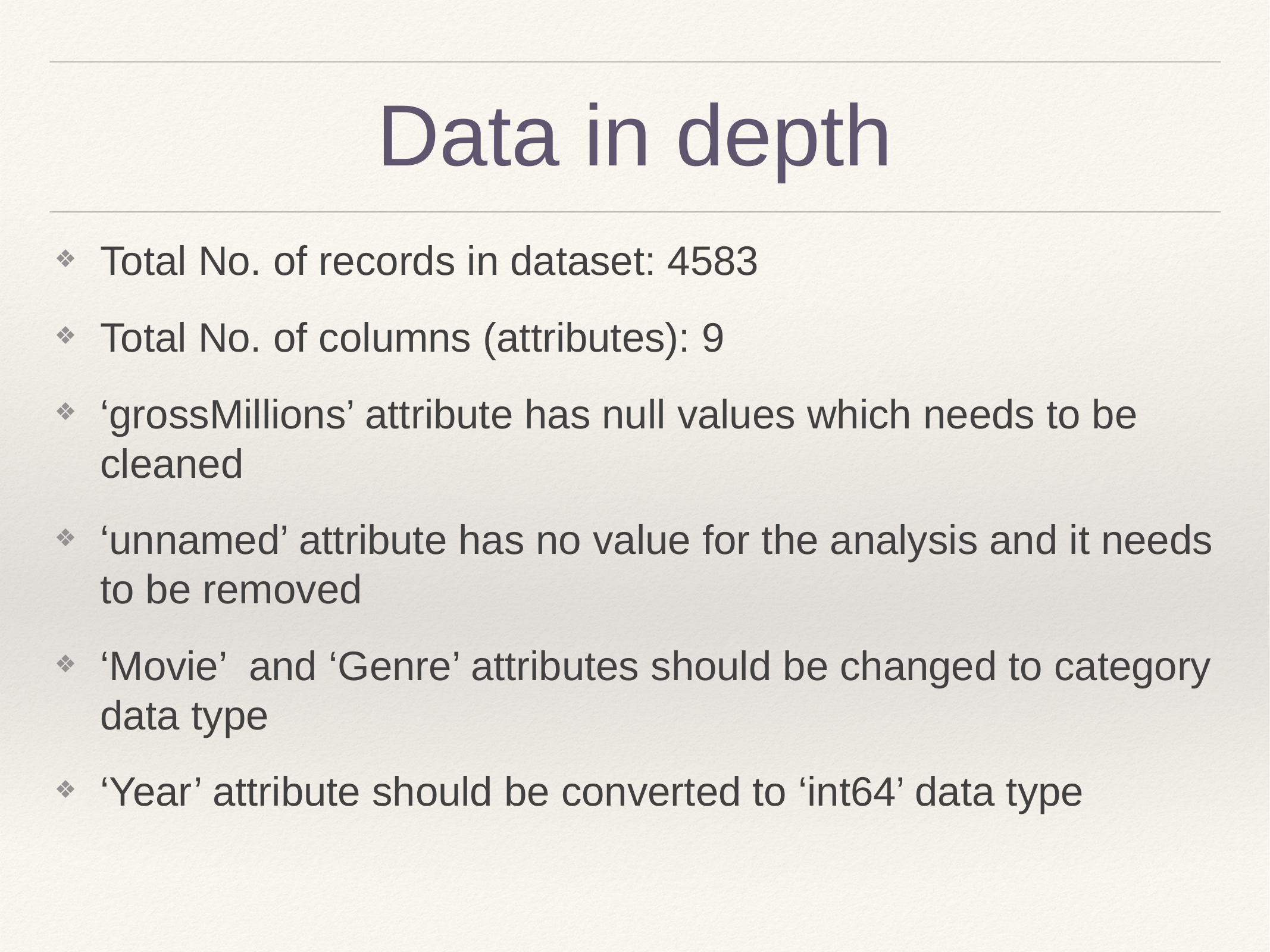

# Data in depth
Total No. of records in dataset: 4583
Total No. of columns (attributes): 9
‘grossMillions’ attribute has null values which needs to be cleaned
‘unnamed’ attribute has no value for the analysis and it needs to be removed
‘Movie’  and ‘Genre’ attributes should be changed to category data type
‘Year’ attribute should be converted to ‘int64’ data type